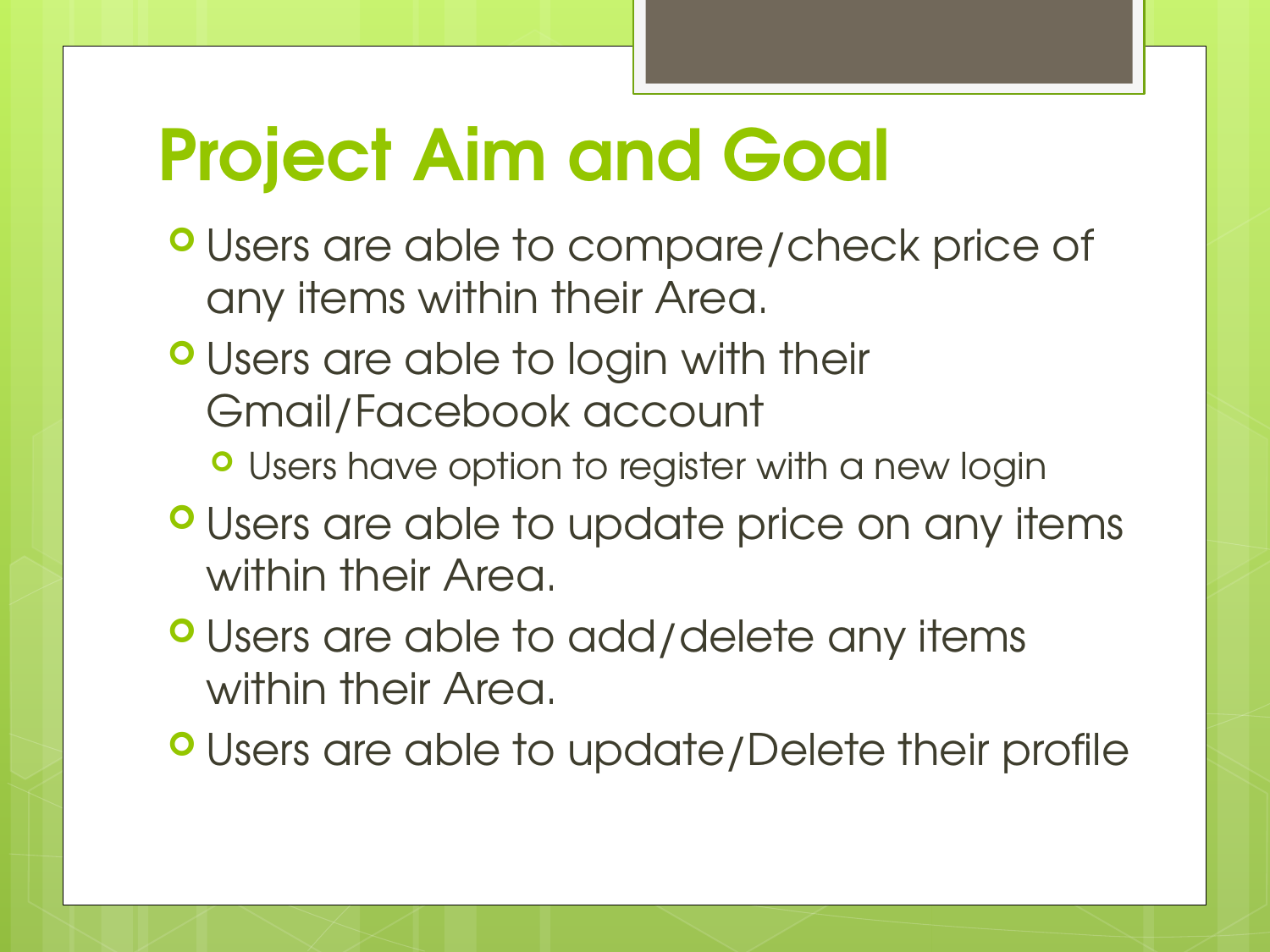

# Project Aim and Goal
Users are able to compare/check price of any items within their Area.
Users are able to login with their Gmail/Facebook account
Users have option to register with a new login
Users are able to update price on any items within their Area.
Users are able to add/delete any items within their Area.
Users are able to update/Delete their profile